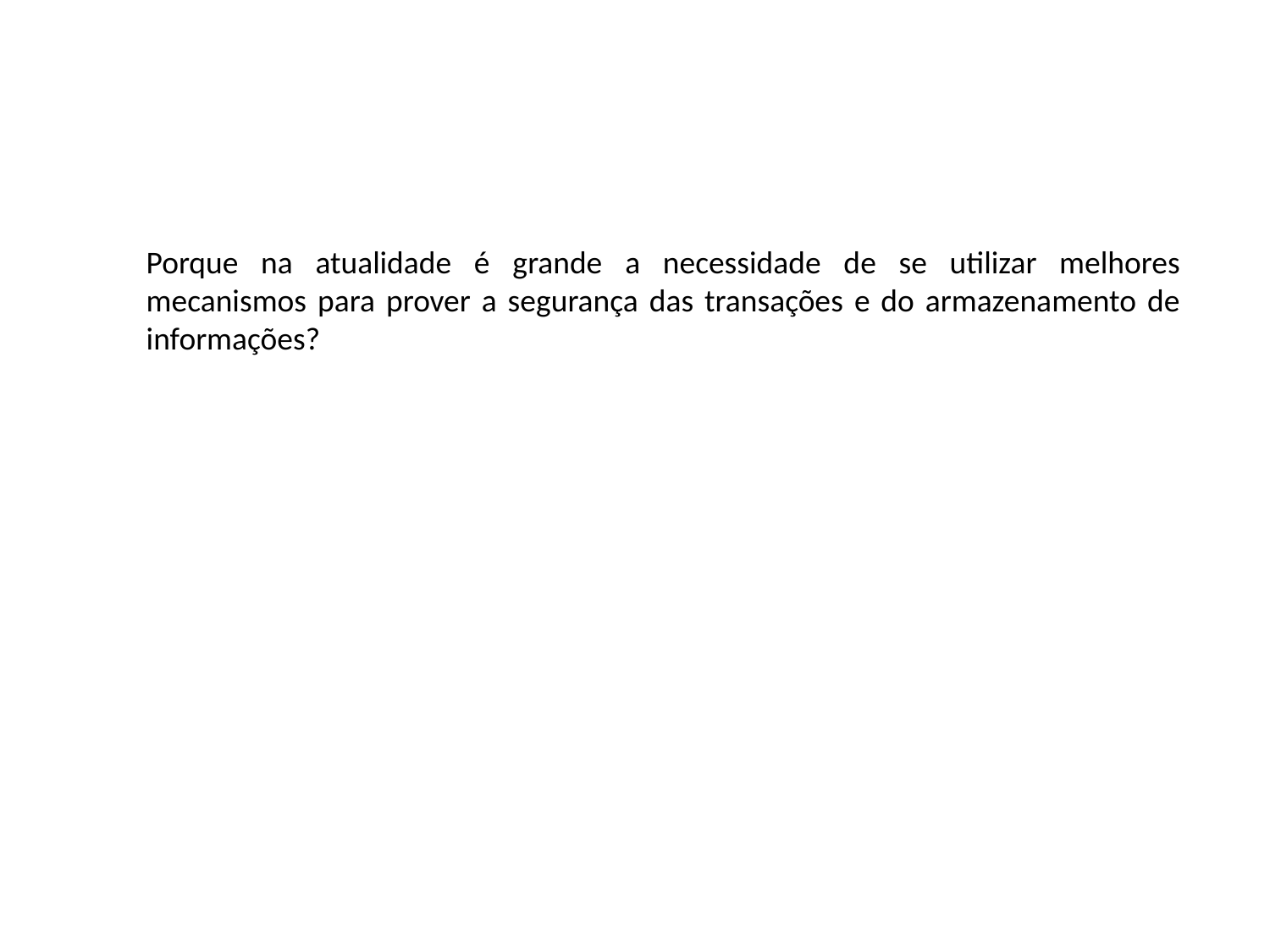

Porque na atualidade é grande a necessidade de se utilizar melhores mecanismos para prover a segurança das transações e do armazenamento de informações?